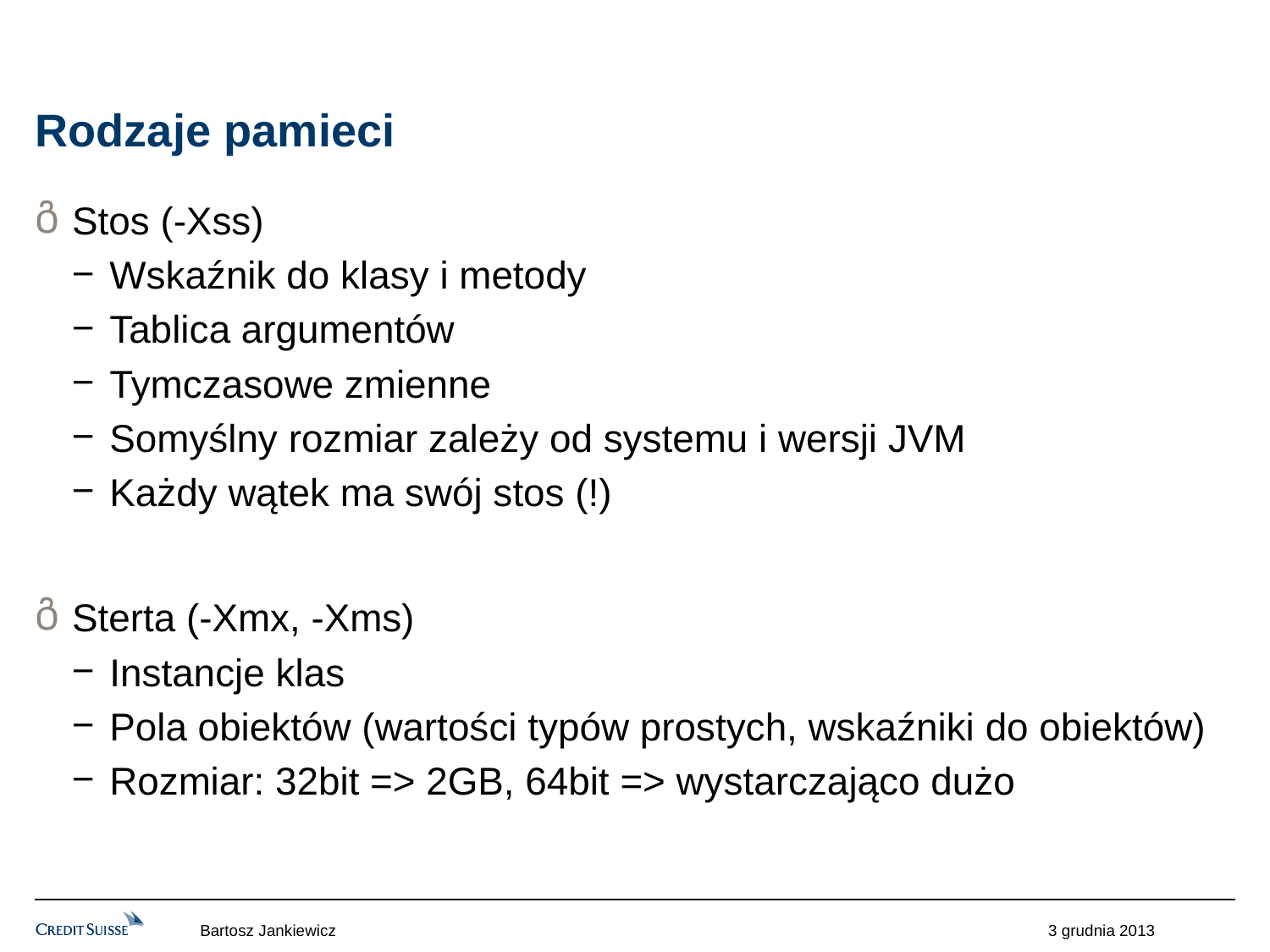

# Rodzaje pamieci
Stos (-Xss)
Wskaźnik do klasy i metody
Tablica argumentów
Tymczasowe zmienne
Somyślny rozmiar zależy od systemu i wersji JVM
Każdy wątek ma swój stos (!)

Sterta (-Xmx, -Xms)
Instancje klas
Pola obiektów (wartości typów prostych, wskaźniki do obiektów)
Rozmiar: 32bit => 2GB, 64bit => wystarczająco dużo

Bartosz Jankiewicz
3 grudnia 2013